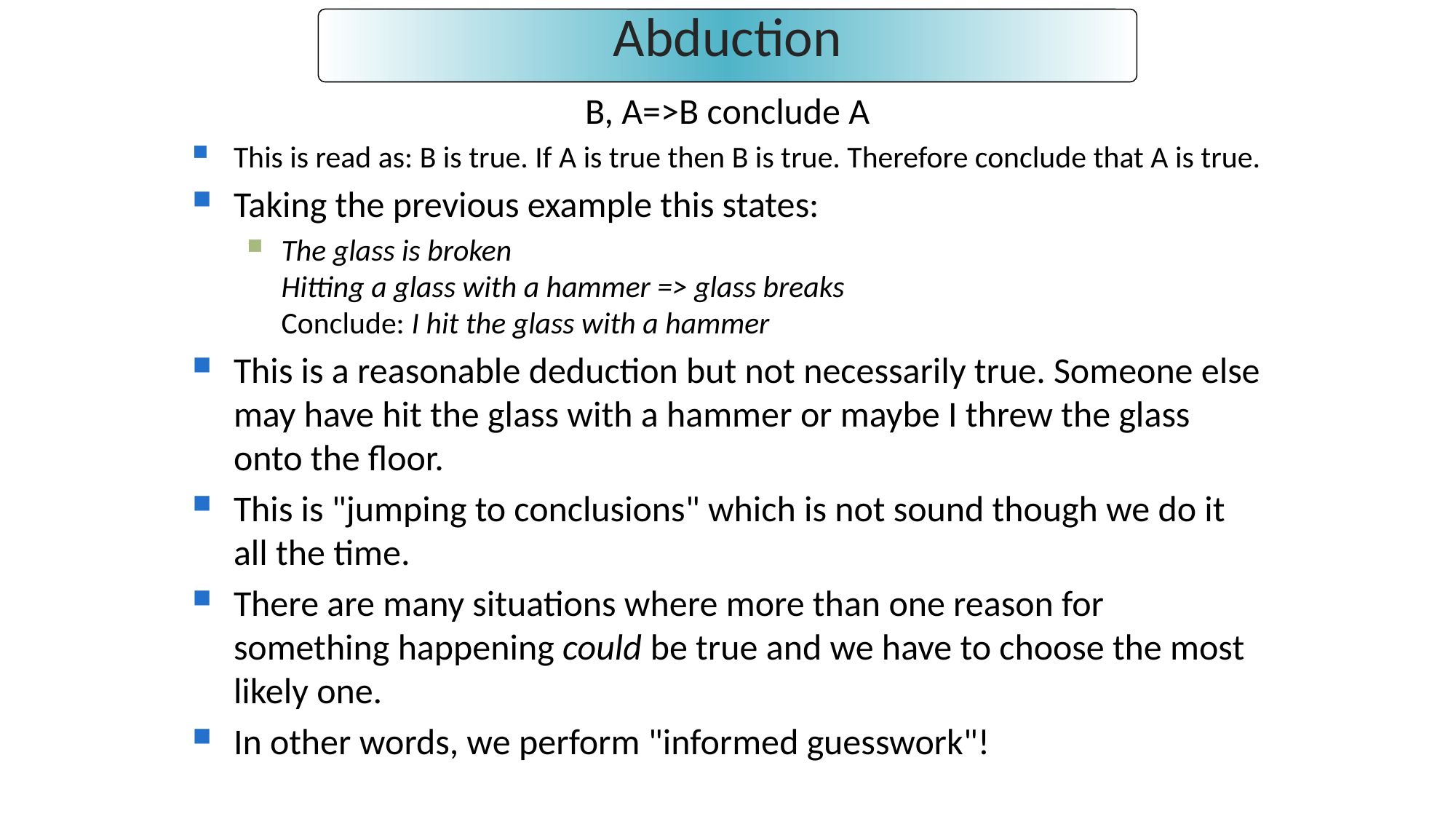

Abduction
B, A=>B conclude A
This is read as: B is true. If A is true then B is true. Therefore conclude that A is true.
Taking the previous example this states:
The glass is broken
Hitting a glass with a hammer => glass breaks
Conclude: I hit the glass with a hammer
This is a reasonable deduction but not necessarily true. Someone else may have hit the glass with a hammer or maybe I threw the glass onto the floor.
This is "jumping to conclusions" which is not sound though we do it all the time.
There are many situations where more than one reason for something happening could be true and we have to choose the most likely one.
In other words, we perform "informed guesswork"!